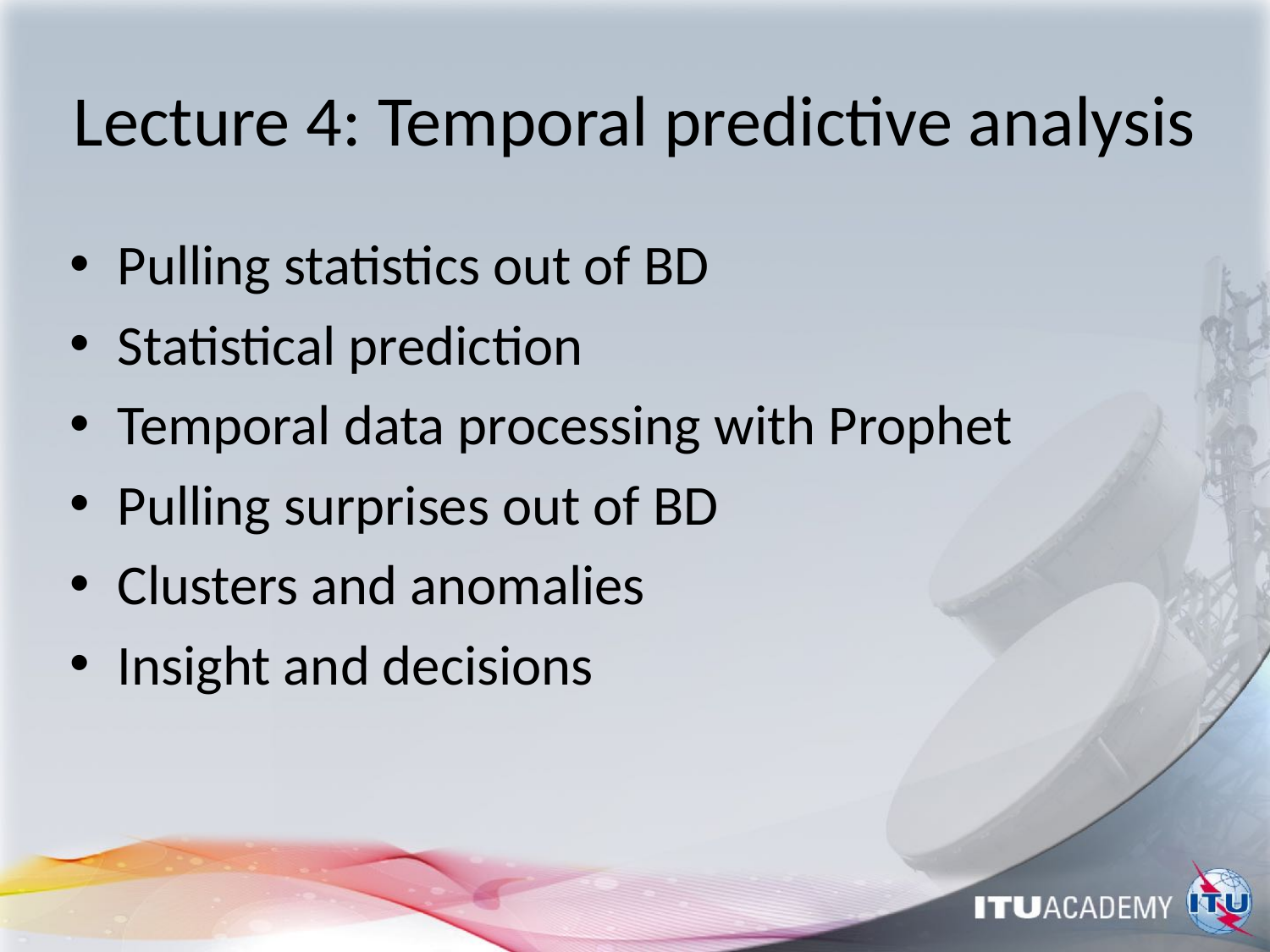

# Lecture 4: Temporal predictive analysis
Pulling statistics out of BD
Statistical prediction
Temporal data processing with Prophet
Pulling surprises out of BD
Clusters and anomalies
Insight and decisions